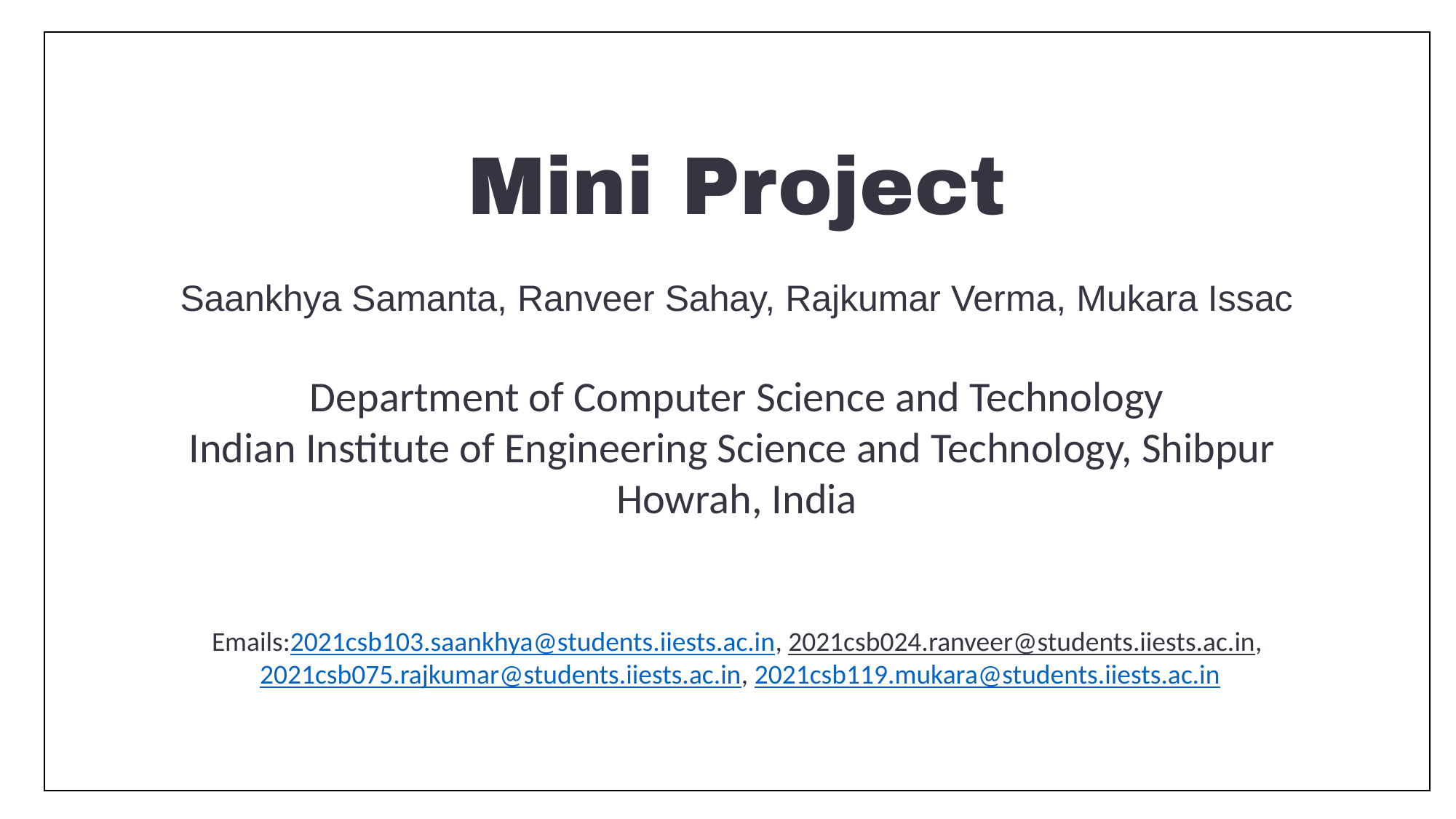

Mini Project
Saankhya Samanta, Ranveer Sahay, Rajkumar Verma, Mukara Issac
Department of Computer Science and Technology
Indian Institute of Engineering Science and Technology, Shibpur
Howrah, India
Emails:2021csb103.saankhya@students.iiests.ac.in, 2021csb024.ranveer@students.iiests.ac.in,
 2021csb075.rajkumar@students.iiests.ac.in, 2021csb119.mukara@students.iiests.ac.in
#